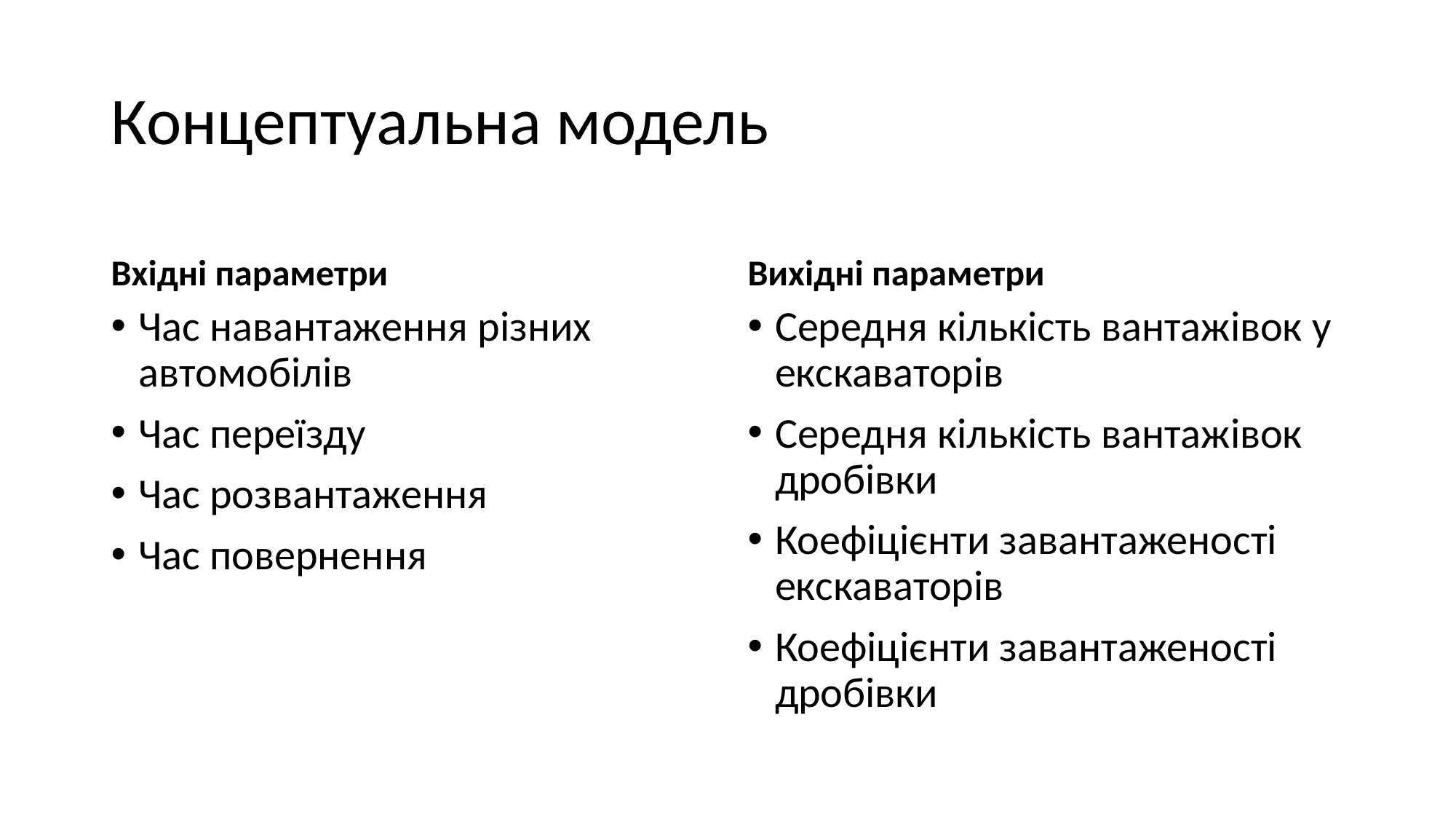

# Концептуальна модель
Вхідні параметри
Вихідні параметри
Час навантаження різних автомобілів
Час переїзду
Час розвантаження
Час повернення
Середня кількість вантажівок у екскаваторів
Середня кількість вантажівок дробівки
Коефіцієнти завантаженості екскаваторів
Коефіцієнти завантаженості дробівки